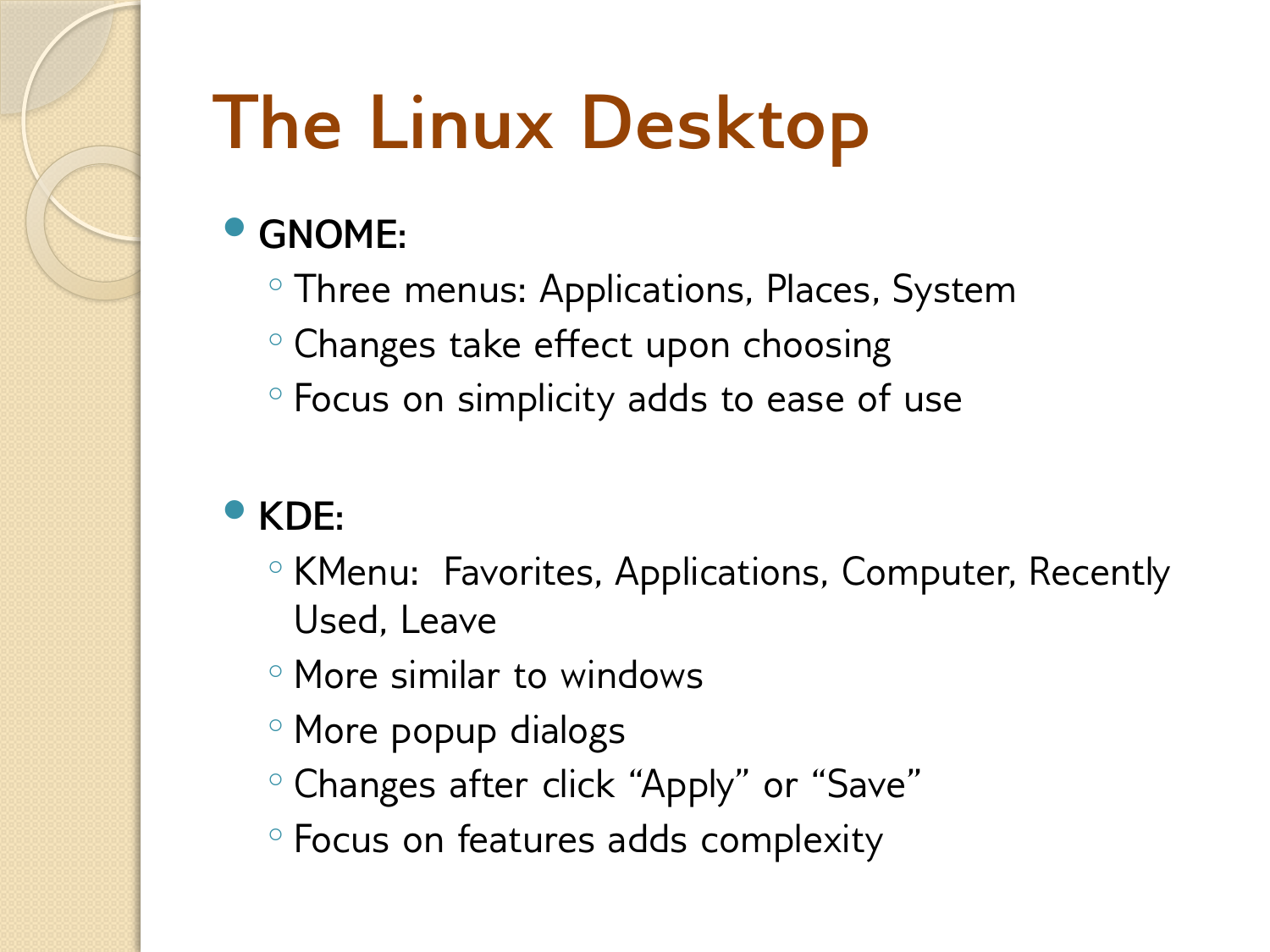

# The Linux Desktop
GNOME:
Three menus: Applications, Places, System
Changes take effect upon choosing
Focus on simplicity adds to ease of use

KDE:
KMenu:  Favorites, Applications, Computer, Recently Used, Leave
More similar to windows
More popup dialogs
Changes after click “Apply” or “Save”
Focus on features adds complexity